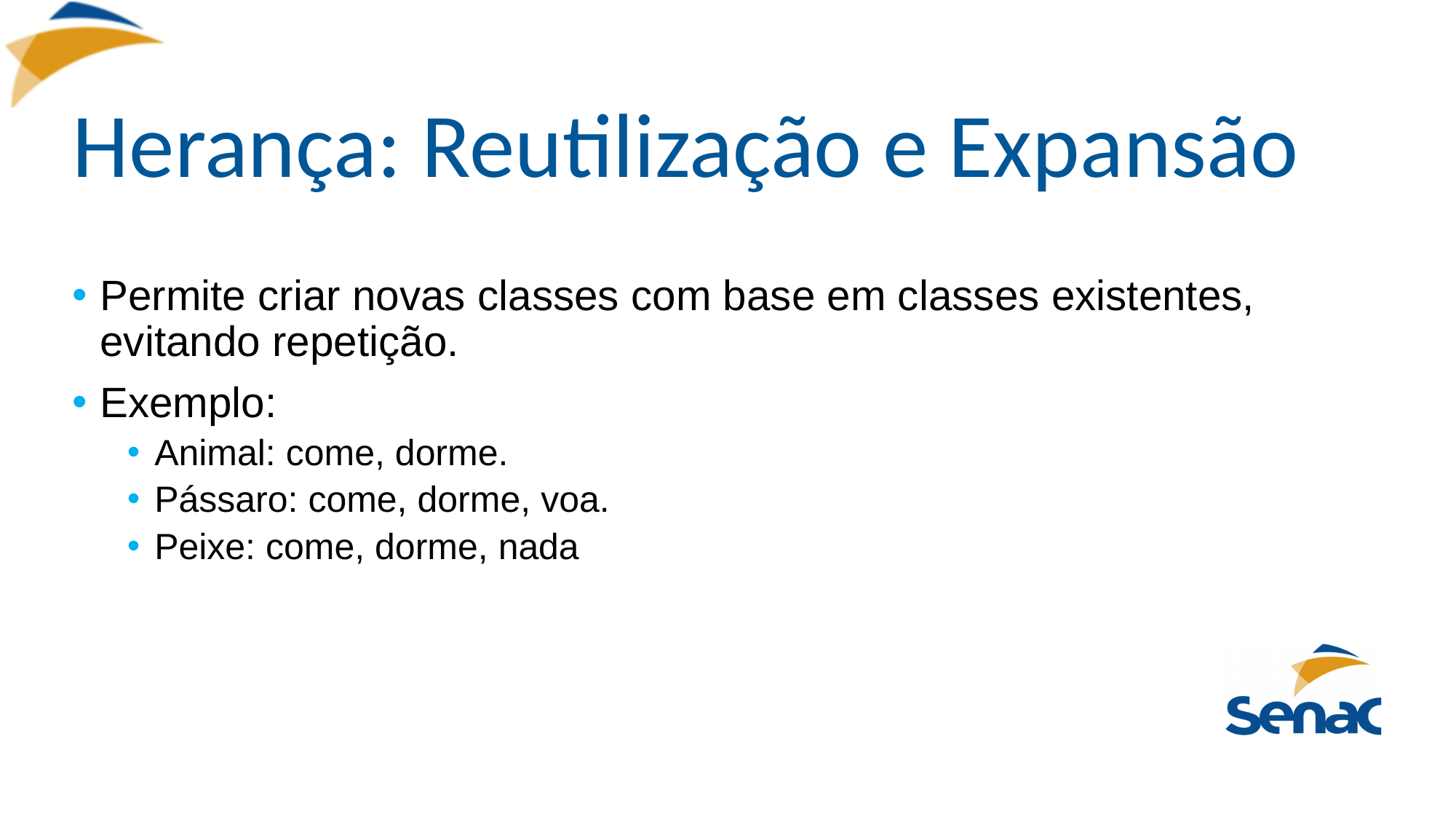

# Herança: Reutilização e Expansão
Permite criar novas classes com base em classes existentes, evitando repetição.
Exemplo:
Animal: come, dorme.
Pássaro: come, dorme, voa.
Peixe: come, dorme, nada